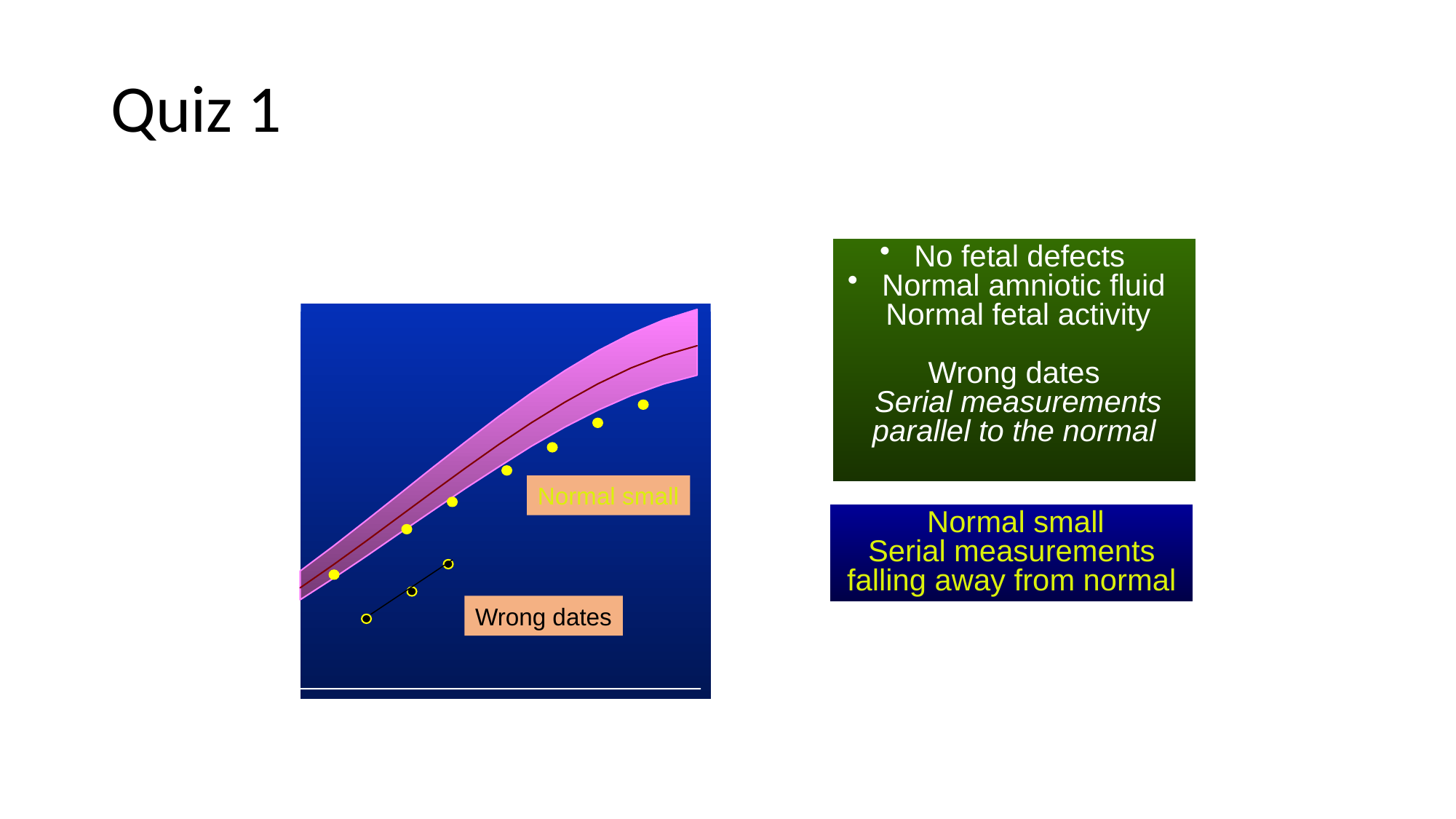

Quiz 1
 No fetal defects
 Normal amniotic fluid
 Normal fetal activity

Wrong dates
 Serial measurements parallel to the normal

Normal small

 Normal small
Serial measurements
falling away from normal

Wrong dates